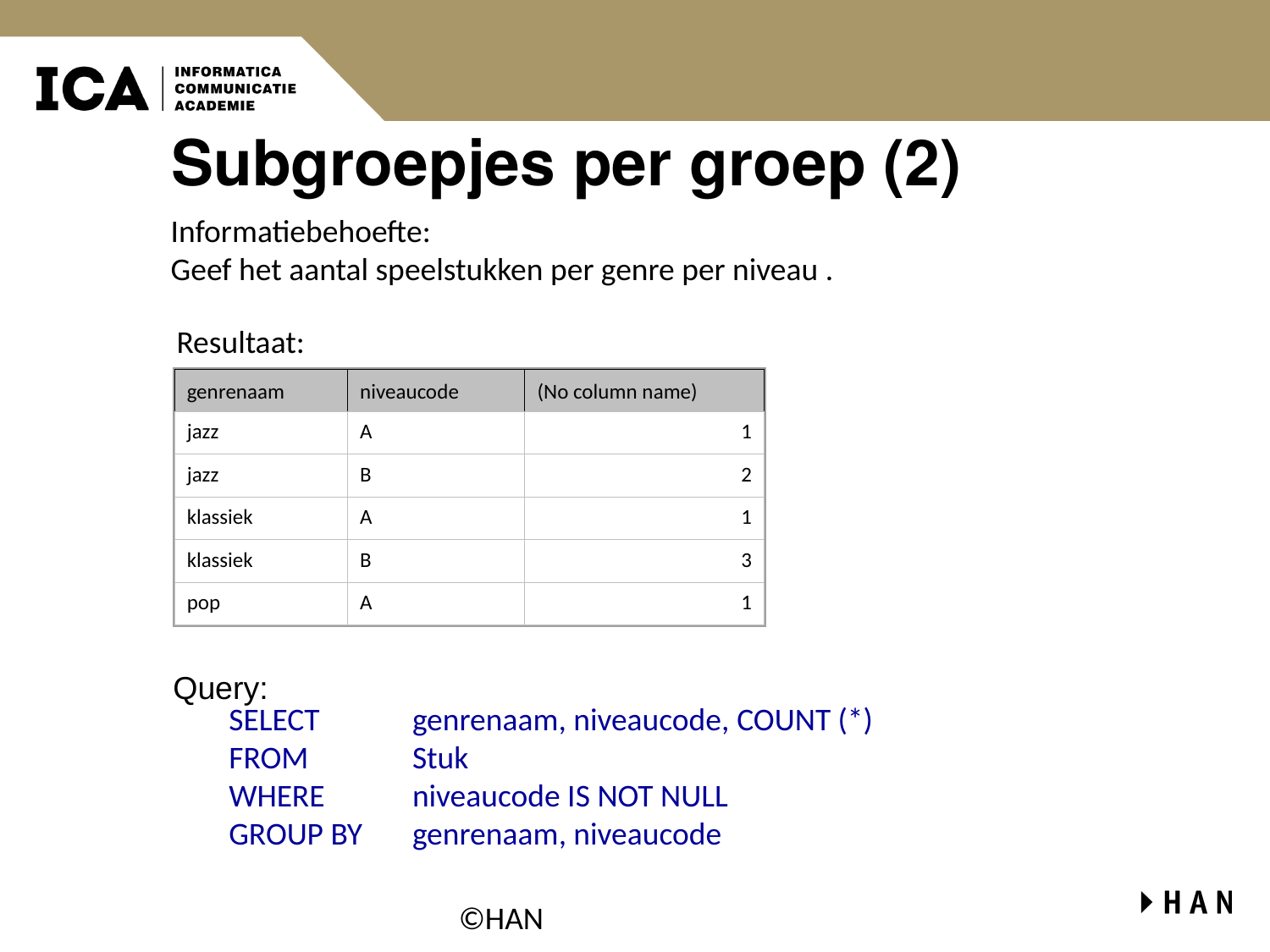

# Subgroepjes per groep (2)
Informatiebehoefte:
Geef het aantal speelstukken per genre per niveau .
Resultaat:

genrenaam

niveaucode

(No column name)

jazz

A

1

jazz

B

2

klassiek

A

1

klassiek

B

3

pop

A

1

Query:
SELECT	genrenaam, niveaucode, COUNT (*)
FROM	Stuk
WHERE	niveaucode IS NOT NULL
GROUP BY	genrenaam, niveaucode
©HAN